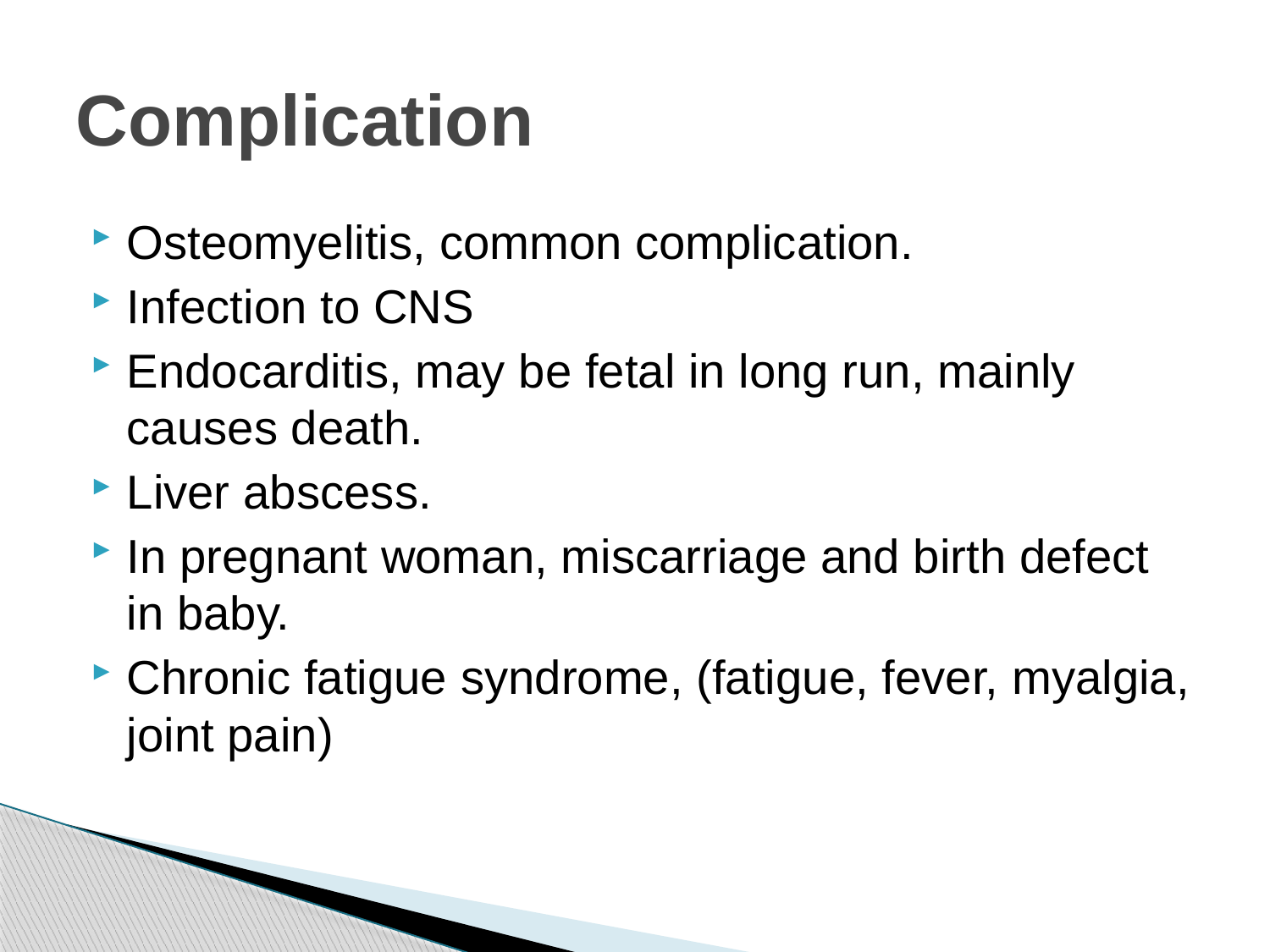

# Complication
Osteomyelitis, common complication.
Infection to CNS
Endocarditis, may be fetal in long run, mainly causes death.
Liver abscess.
In pregnant woman, miscarriage and birth defect in baby.
Chronic fatigue syndrome, (fatigue, fever, myalgia, joint pain)